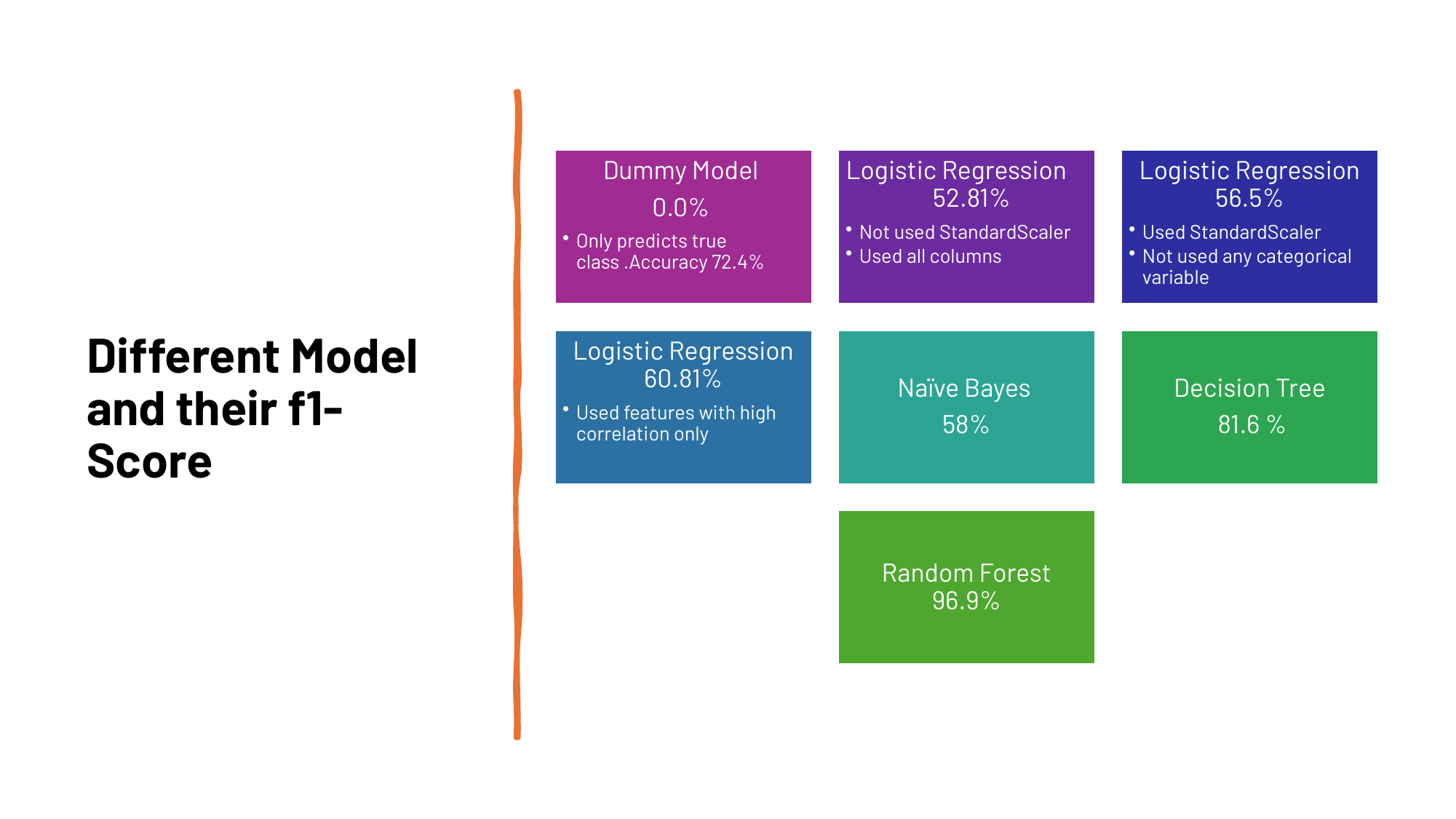

Dummy Model
0.0%
Only predicts true class .Accuracy 72.4%
Logistic Regression       52.81%
Not used StandardScaler
Used all columns
Logistic Regression 56.5%
Used StandardScaler
Not used any categorical variable
Logistic Regression 60.81%
Used features with high correlation only
Naïve Bayes
58%
Decision Tree
 81.6 %
Random Forest 96.9%
# Different Model and their f1- Score